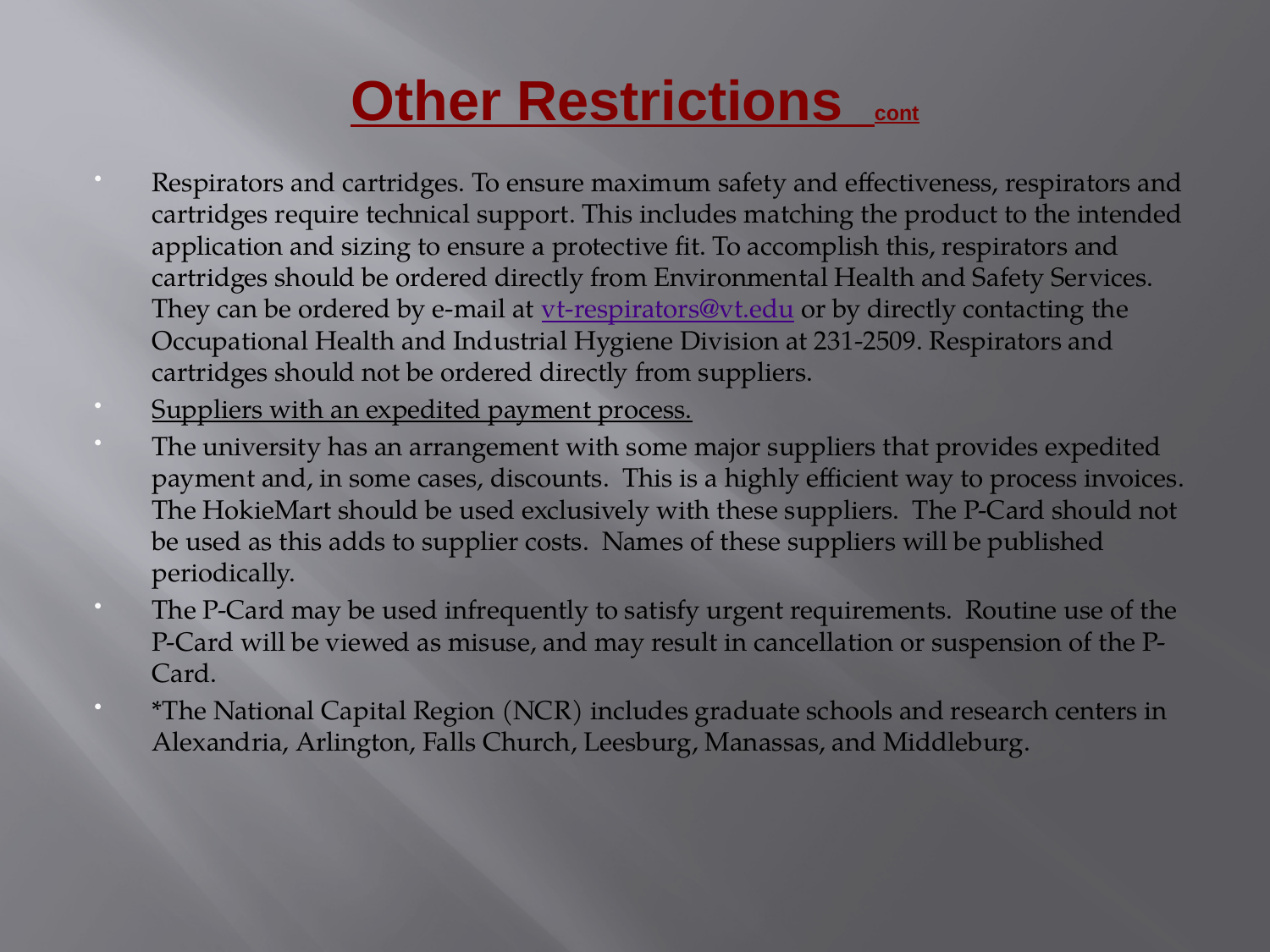

# Other Restrictions  cont
Respirators and cartridges. To ensure maximum safety and effectiveness, respirators and cartridges require technical support. This includes matching the product to the intended application and sizing to ensure a protective fit. To accomplish this, respirators and cartridges should be ordered directly from Environmental Health and Safety Services. They can be ordered by e-mail at vt-respirators@vt.edu or by directly contacting the Occupational Health and Industrial Hygiene Division at 231-2509. Respirators and cartridges should not be ordered directly from suppliers.
Suppliers with an expedited payment process.
The university has an arrangement with some major suppliers that provides expedited payment and, in some cases, discounts.  This is a highly efficient way to process invoices.  The HokieMart should be used exclusively with these suppliers.  The P-Card should not be used as this adds to supplier costs.  Names of these suppliers will be published periodically.
The P-Card may be used infrequently to satisfy urgent requirements.  Routine use of the P-Card will be viewed as misuse, and may result in cancellation or suspension of the P-Card.
*The National Capital Region (NCR) includes graduate schools and research centers in Alexandria, Arlington, Falls Church, Leesburg, Manassas, and Middleburg.